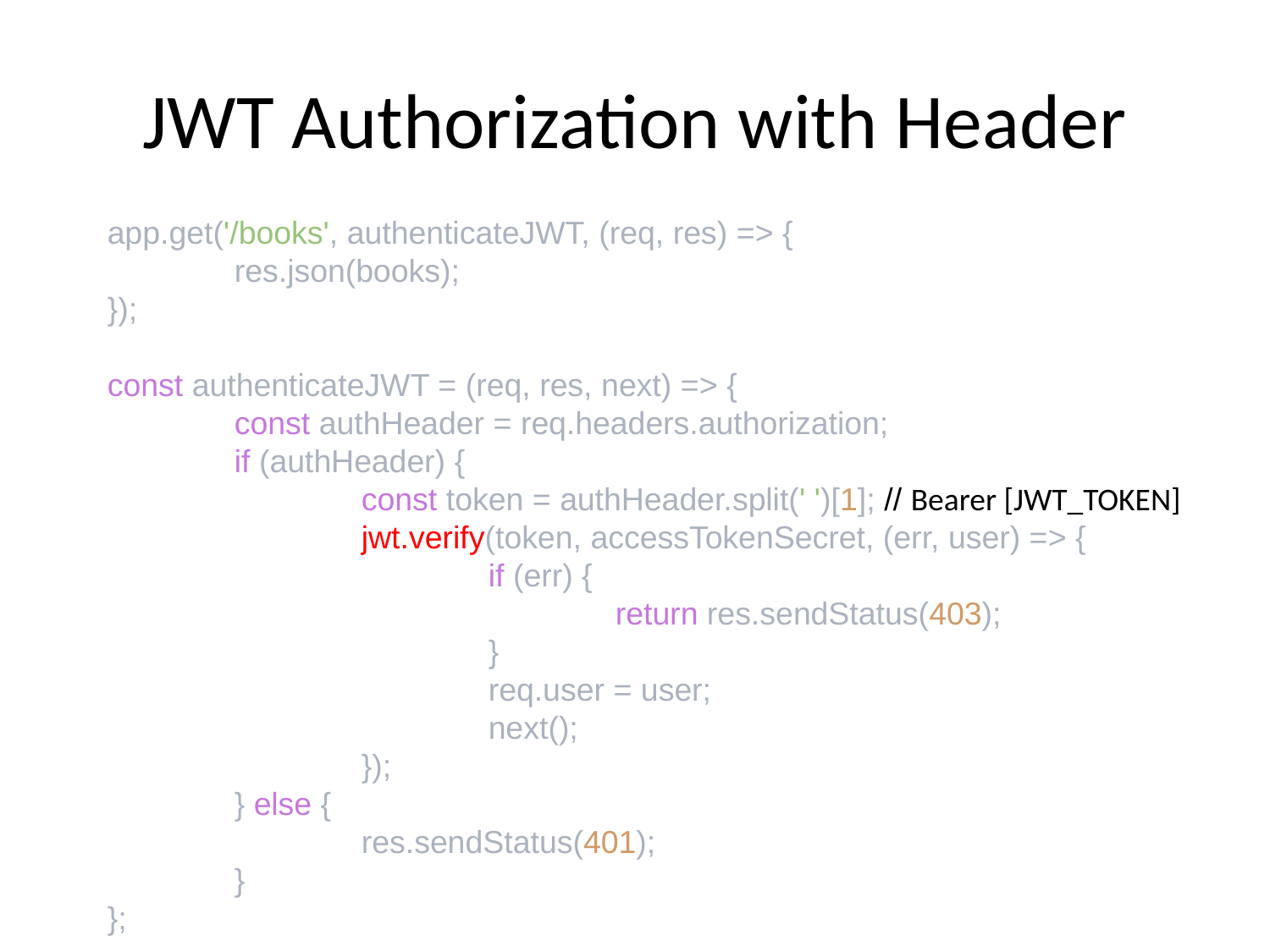

# JWT Authorization with Header
app.get('/books', authenticateJWT, (req, res) => {
	res.json(books);
});

const authenticateJWT = (req, res, next) => {
	const authHeader = req.headers.authorization;
	if (authHeader) {
		const token = authHeader.split(' ')[1]; // Bearer [JWT_TOKEN]
		jwt.verify(token, accessTokenSecret, (err, user) => {
			if (err) {
				return res.sendStatus(403);
			}
			req.user = user;
			next();
		});
	} else {
		res.sendStatus(401);
	}
};